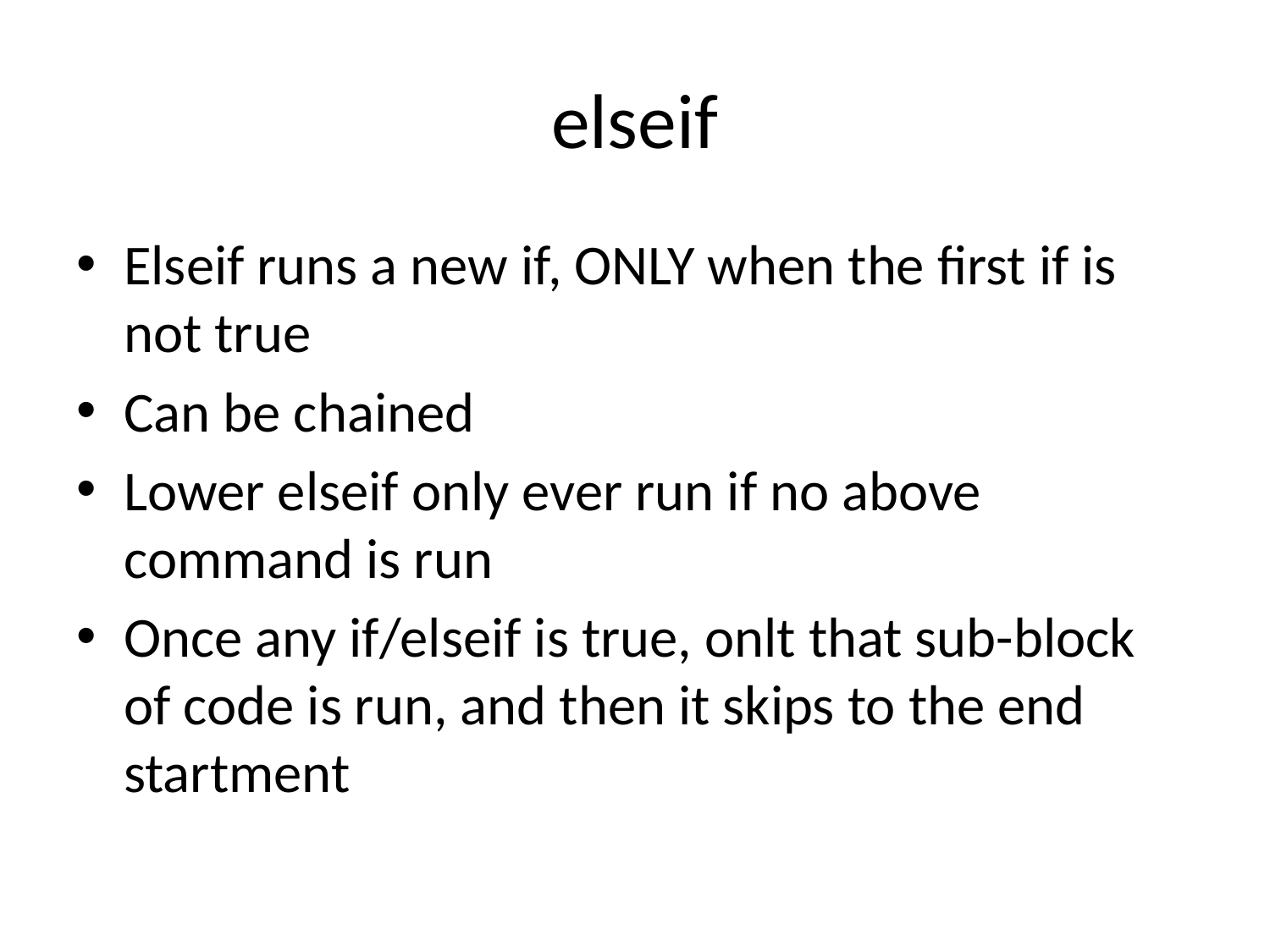

# elseif
Elseif runs a new if, ONLY when the first if is not true
Can be chained
Lower elseif only ever run if no above command is run
Once any if/elseif is true, onlt that sub-block of code is run, and then it skips to the end startment